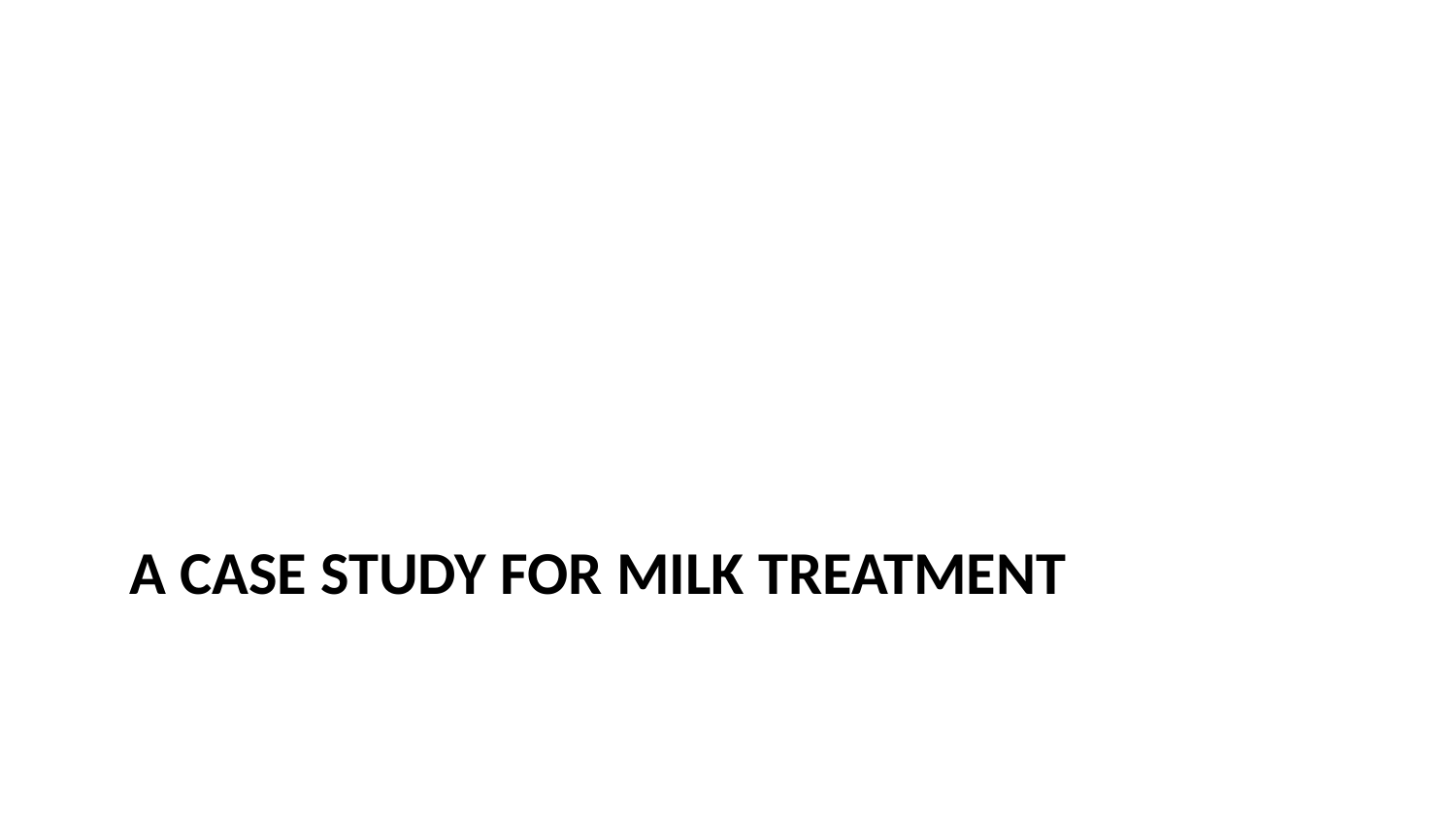

# A case study for milk treatment